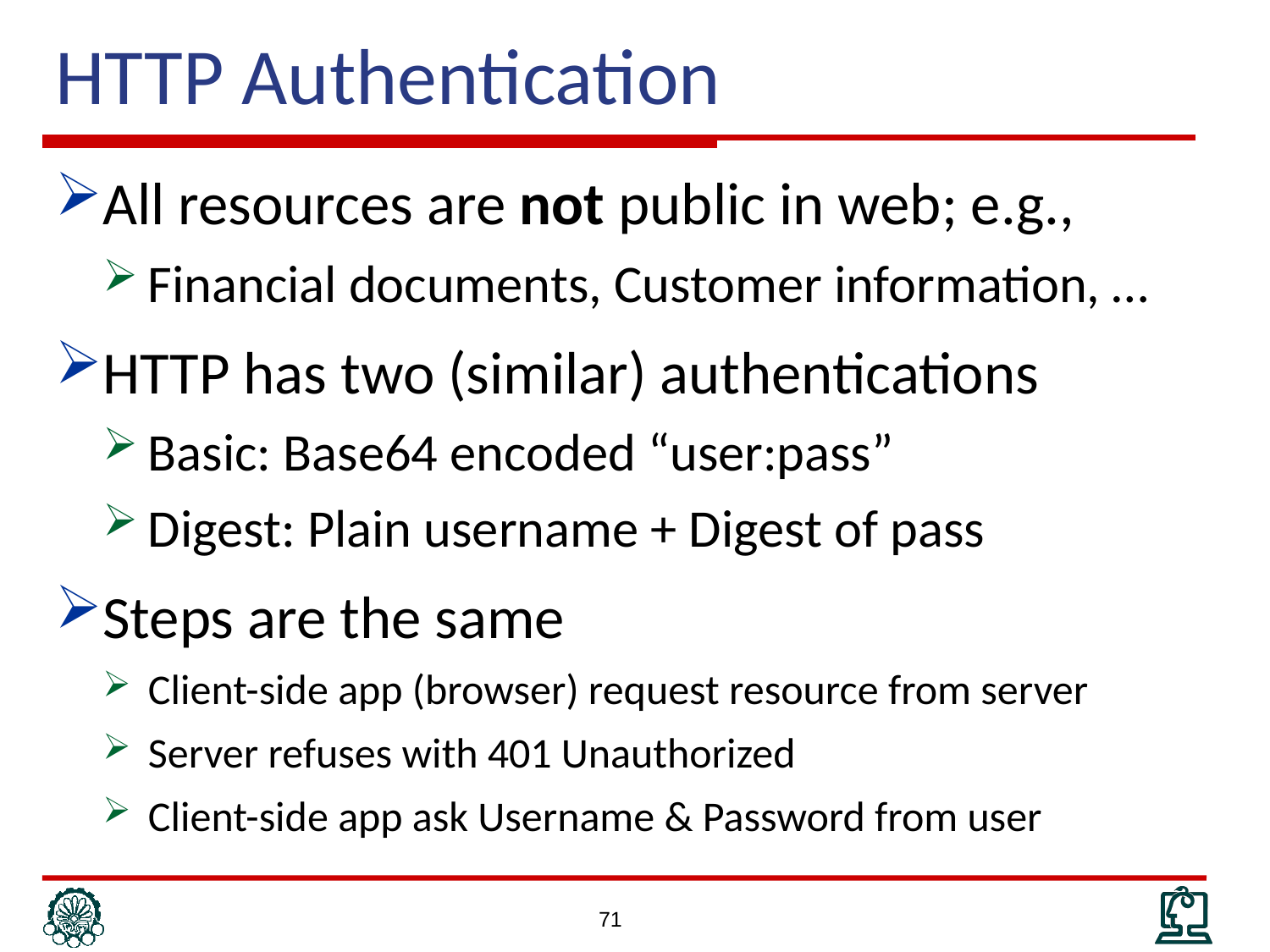

# HTTP Authentication
All resources are not public in web; e.g.,
Financial documents, Customer information, …
HTTP has two (similar) authentications
Basic: Base64 encoded “user:pass”
Digest: Plain username + Digest of pass
Steps are the same
Client-side app (browser) request resource from server
Server refuses with 401 Unauthorized
Client-side app ask Username & Password from user
71